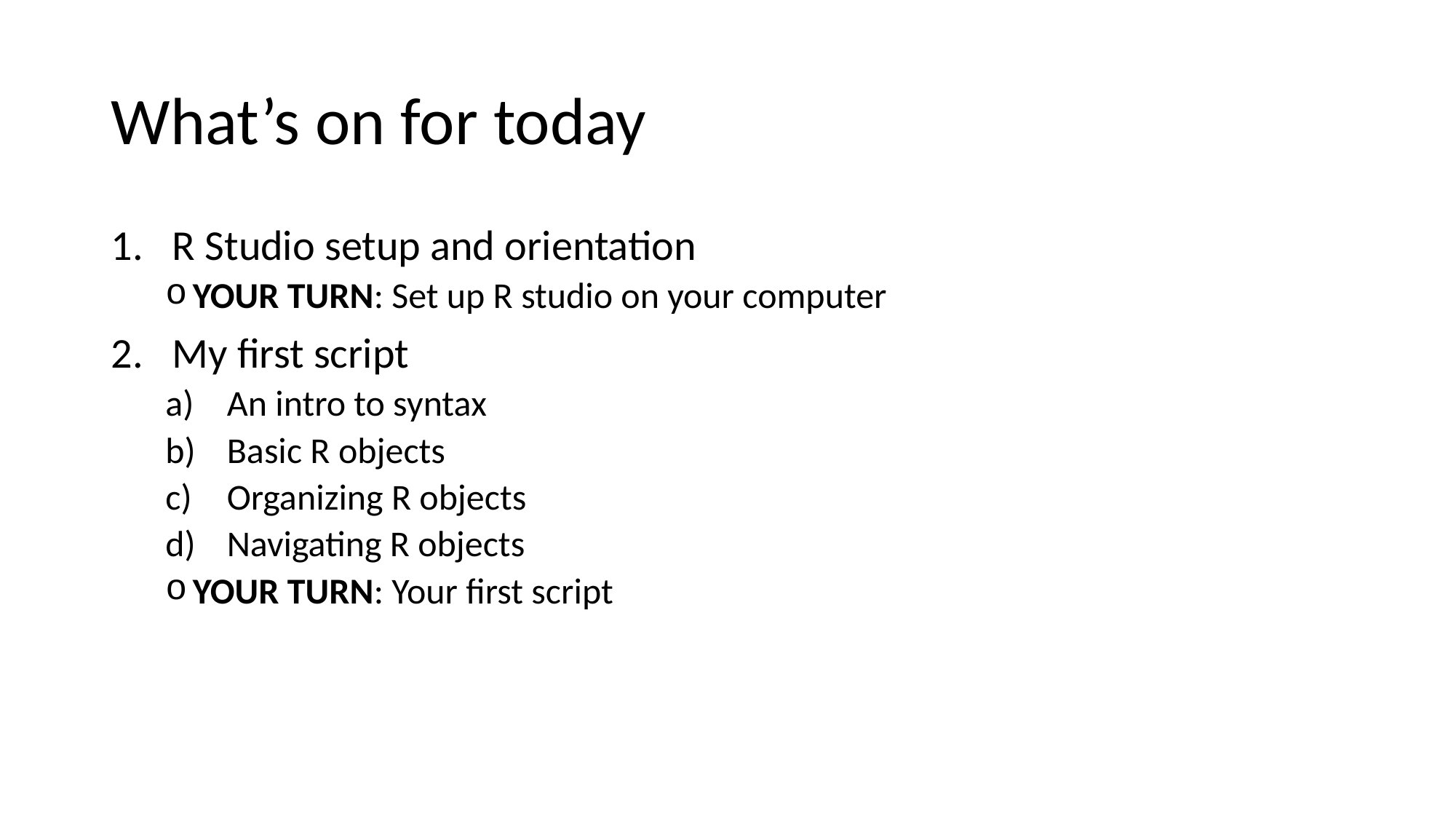

# What’s on for today
R Studio setup and orientation
YOUR TURN: Set up R studio on your computer
My first script
An intro to syntax
Basic R objects
Organizing R objects
Navigating R objects
YOUR TURN: Your first script